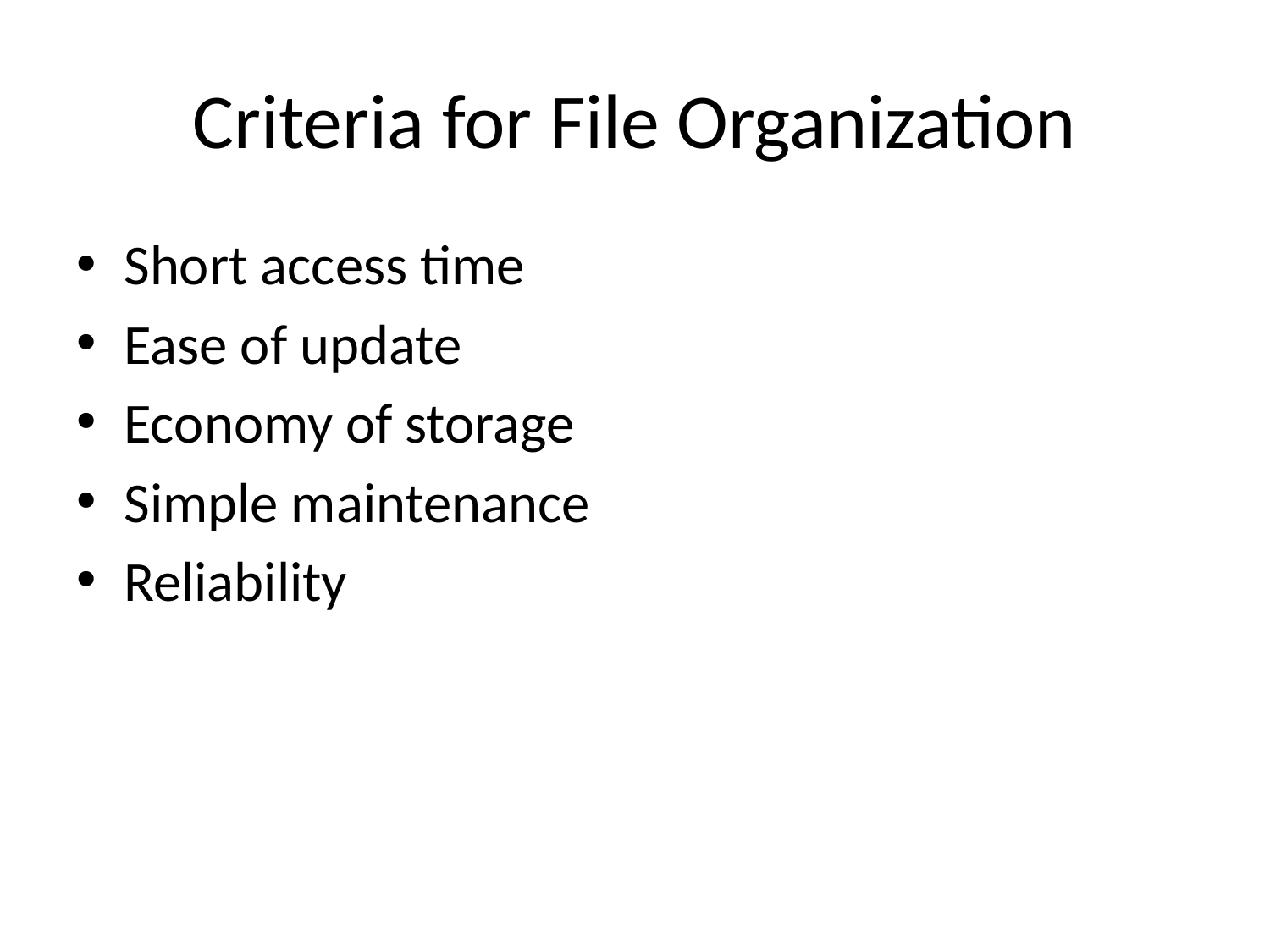

# Criteria for File Organization
Short access time
Ease of update
Economy of storage
Simple maintenance
Reliability